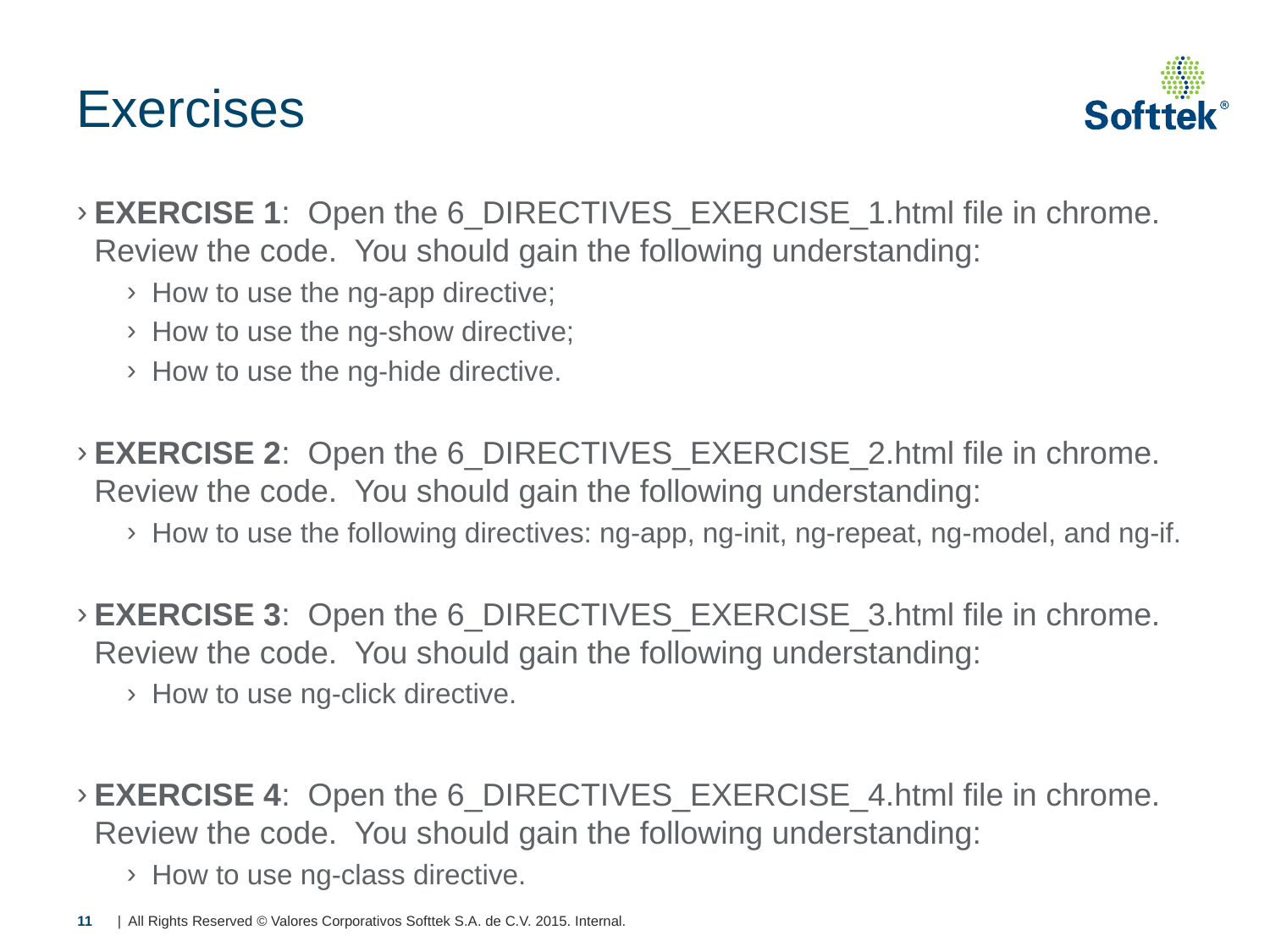

# Exercises
EXERCISE 1:  Open the 6_DIRECTIVES_EXERCISE_1.html file in chrome.  Review the code.  You should gain the following understanding:
How to use the ng-app directive;
How to use the ng-show directive;
How to use the ng-hide directive.

EXERCISE 2:  Open the 6_DIRECTIVES_EXERCISE_2.html file in chrome.  Review the code.  You should gain the following understanding:
How to use the following directives: ng-app, ng-init, ng-repeat, ng-model, and ng-if.

EXERCISE 3:  Open the 6_DIRECTIVES_EXERCISE_3.html file in chrome.  Review the code.  You should gain the following understanding:
How to use ng-click directive.

EXERCISE 4:  Open the 6_DIRECTIVES_EXERCISE_4.html file in chrome.  Review the code.  You should gain the following understanding:
How to use ng-class directive.

11